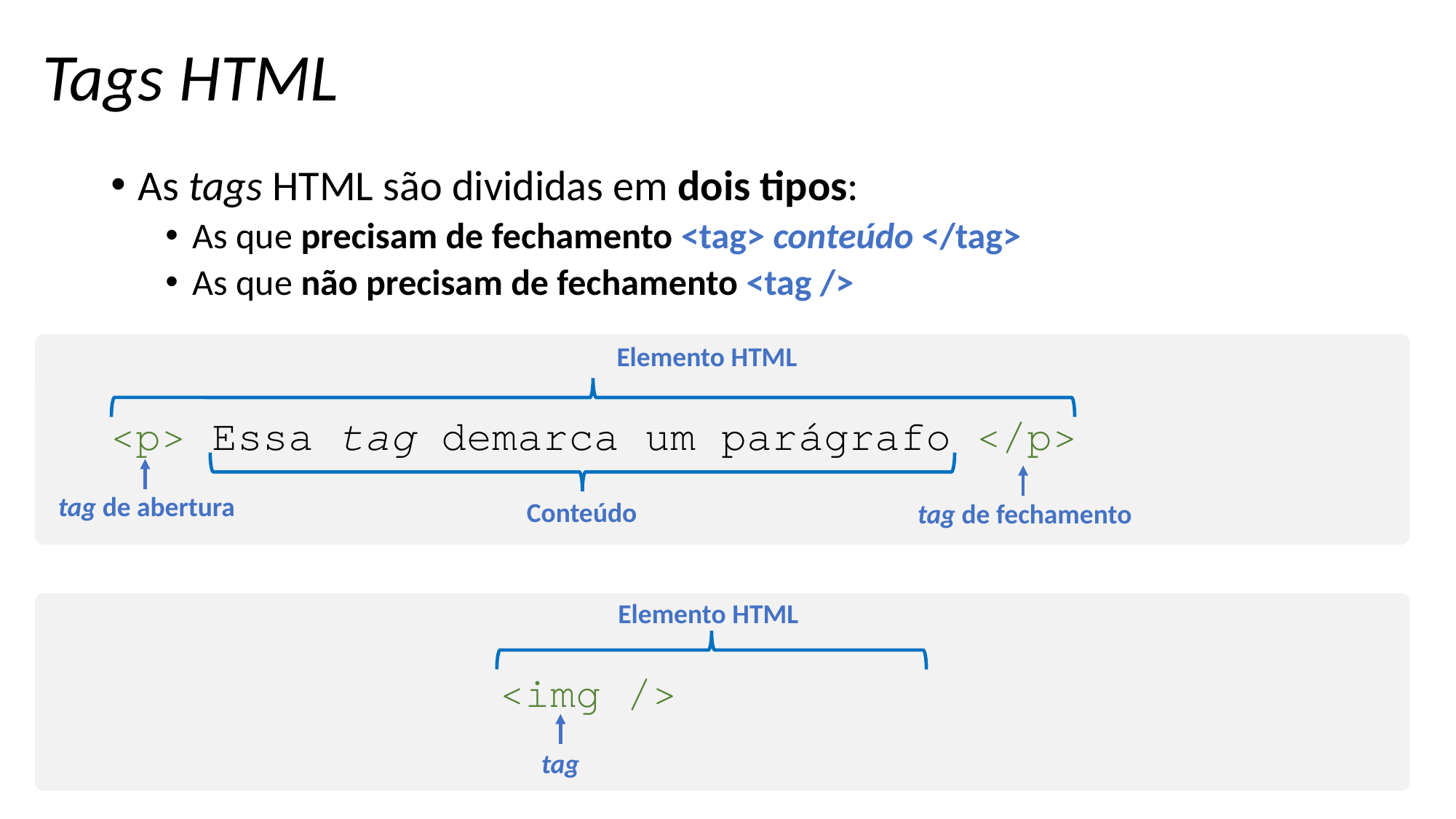

Tags HTML

As tags HTML são divididas em dois tipos:
As que precisam de fechamento <tag> conteúdo </tag>
As que não precisam de fechamento <tag />

Elemento HTML
<p> Essa tag demarca um parágrafo </p>

tag de abertura
Conteúdo
tag de fechamento
Elemento HTML

<img />
tag